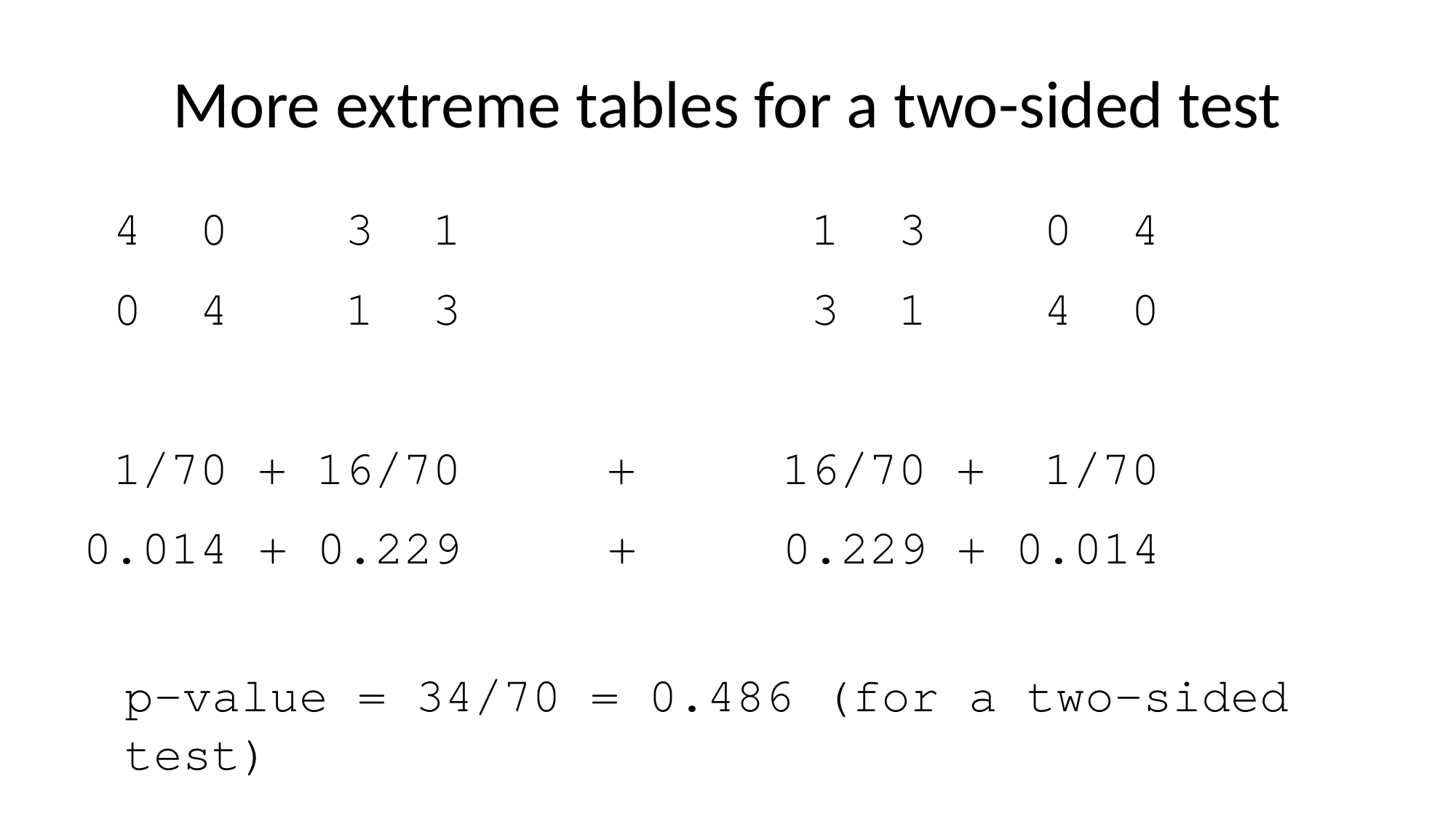

# More extreme tables for a two-sided test
 4  0    3  1            1  3    0  4
 0  4    1  3            3  1    4  0

 1/70 + 16/70     +     16/70 +  1/70
0.014 + 0.229     +     0.229 + 0.014

p-value = 34/70 = 0.486 (for a two-sided test)